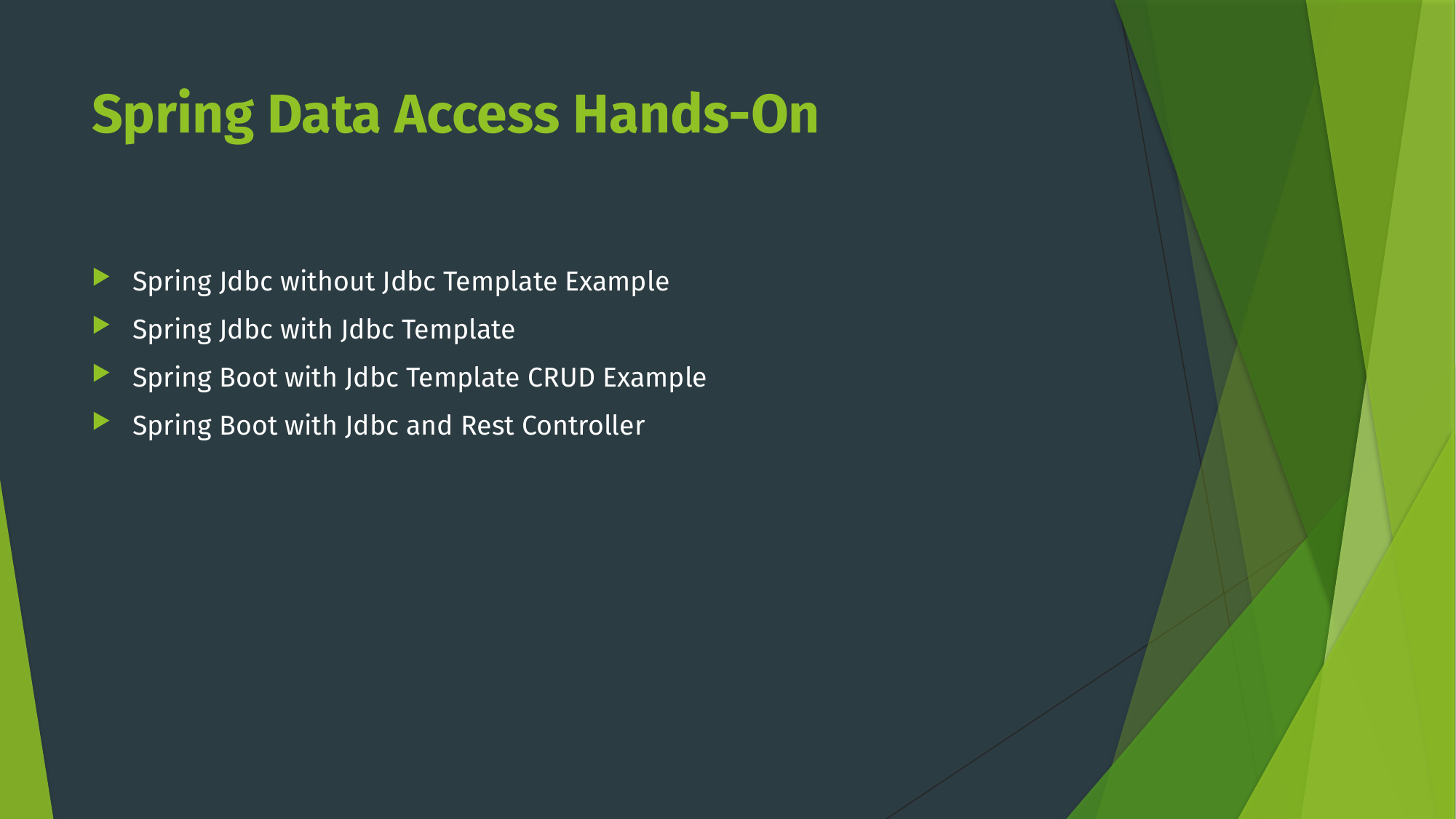

# Spring Data Access Hands-On
Spring Jdbc without Jdbc Template Example
Spring Jdbc with Jdbc Template
Spring Boot with Jdbc Template CRUD Example
Spring Boot with Jdbc and Rest Controller